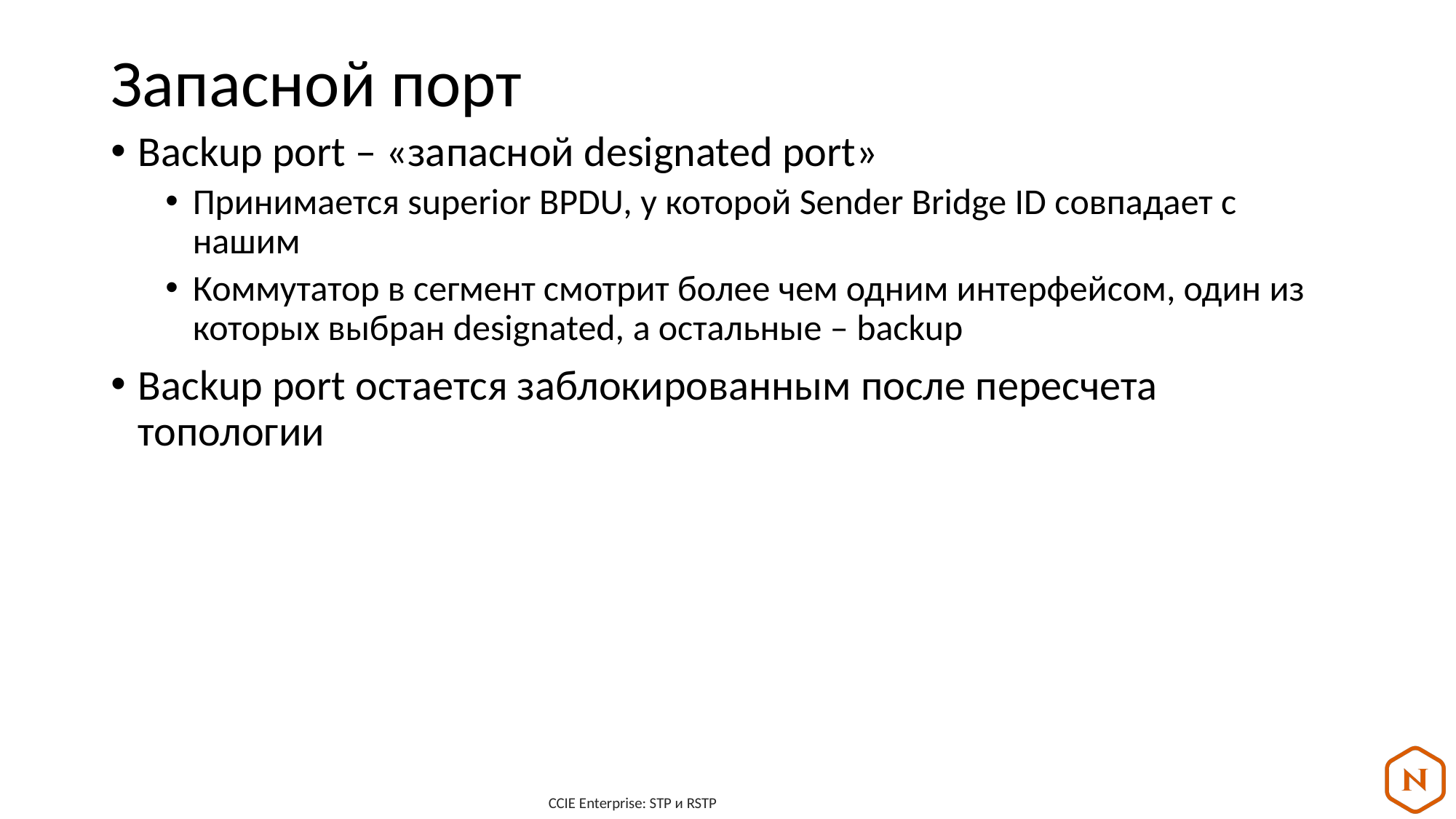

# Запасной порт
Backup port – «запасной designated port»
Принимается superior BPDU, у которой Sender Bridge ID совпадает с нашим
Коммутатор в сегмент смотрит более чем одним интерфейсом, один из которых выбран designated, а остальные – backup
Backup port остается заблокированным после пересчета топологии

CCIE Enterprise: STP и RSTP